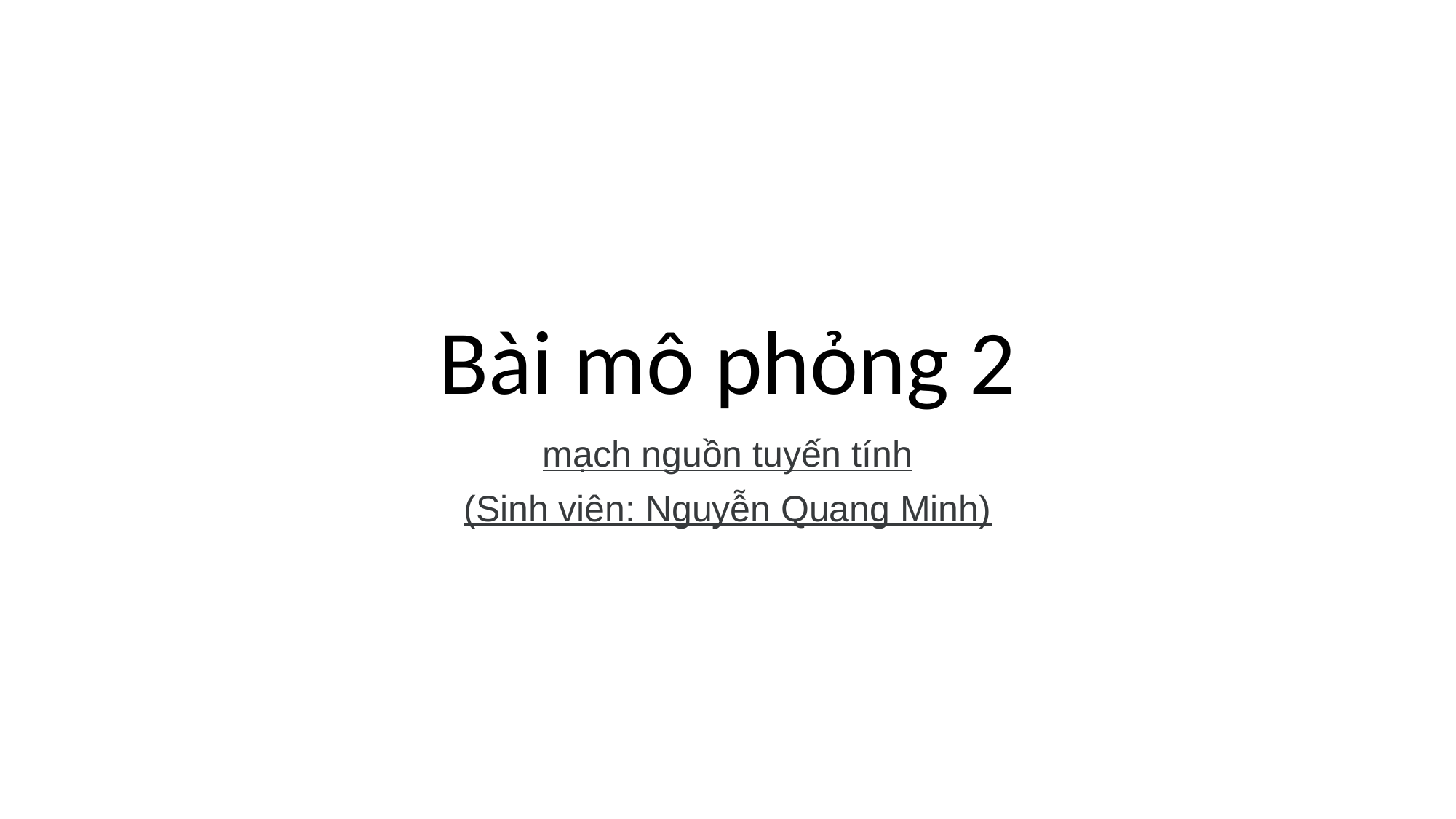

# Bài mô phỏng 2
mạch nguồn tuyến tính
(Sinh viên: Nguyễn Quang Minh)